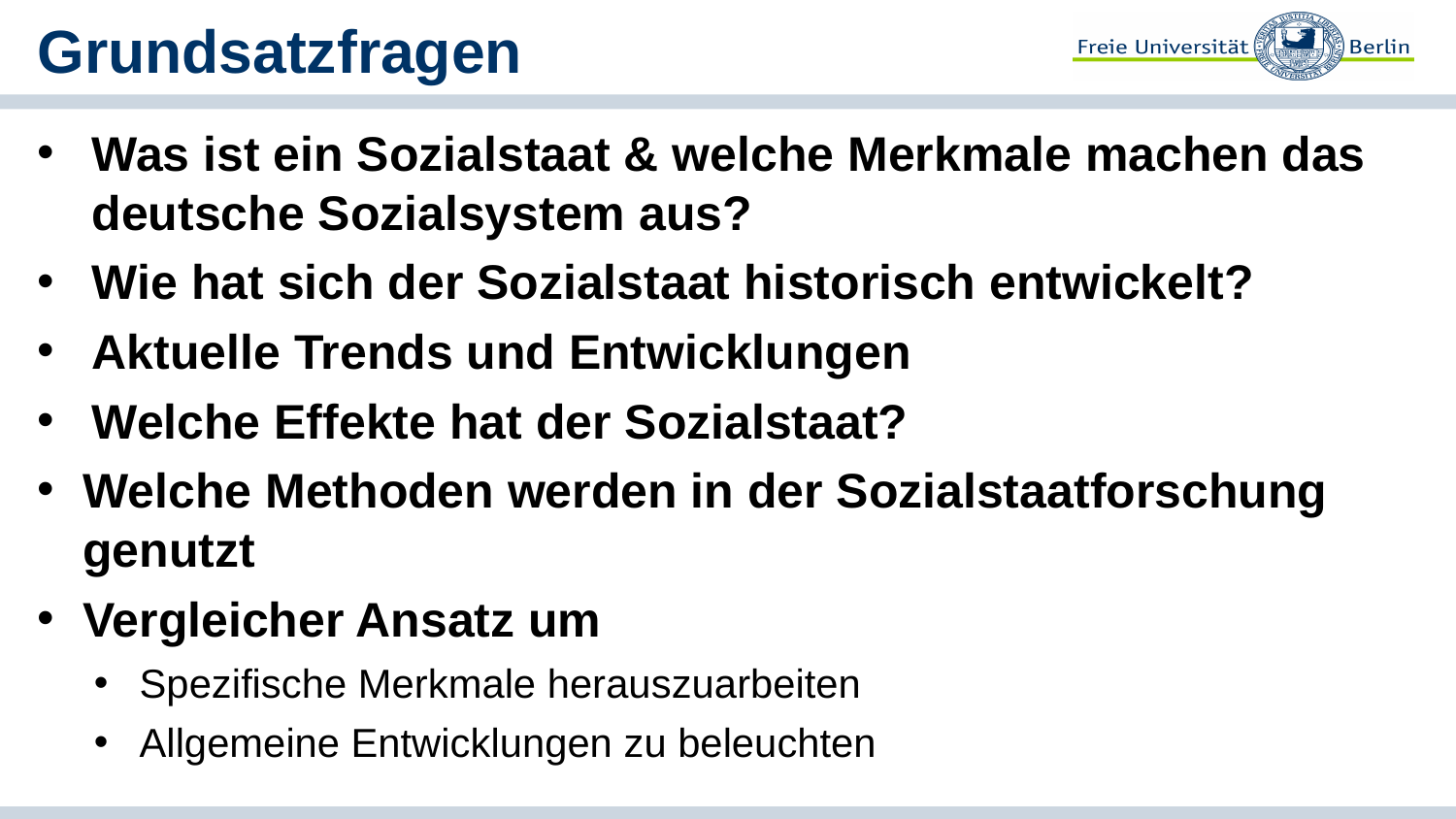

# Grundsatzfragen
Was ist ein Sozialstaat & welche Merkmale machen das deutsche Sozialsystem aus?
Wie hat sich der Sozialstaat historisch entwickelt?
Aktuelle Trends und Entwicklungen
Welche Effekte hat der Sozialstaat?
Welche Methoden werden in der Sozialstaatforschung genutzt
Vergleicher Ansatz um
Spezifische Merkmale herauszuarbeiten
Allgemeine Entwicklungen zu beleuchten